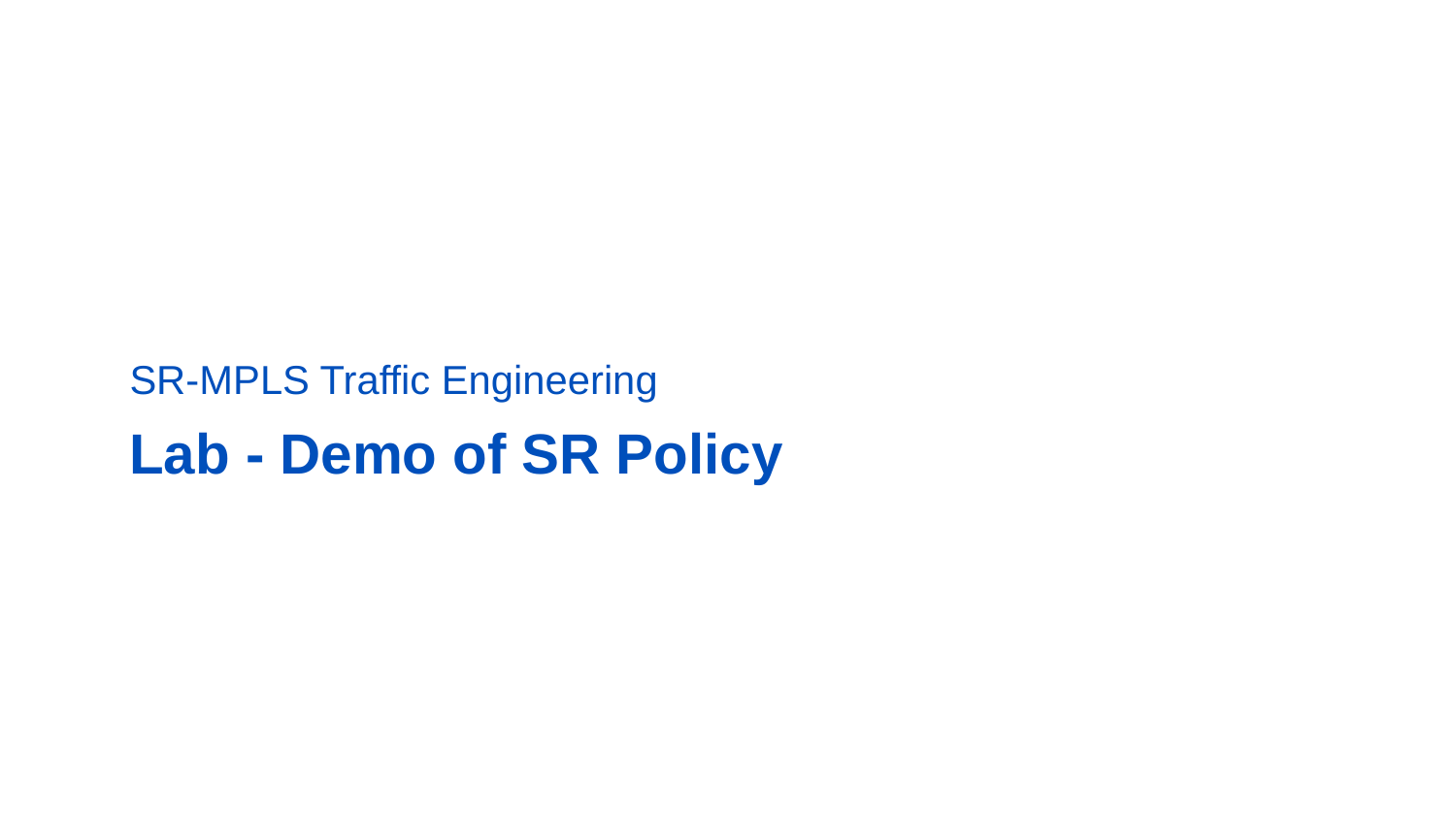

SR-MPLS Traffic Engineering
# Lab - Demo of SR Policy